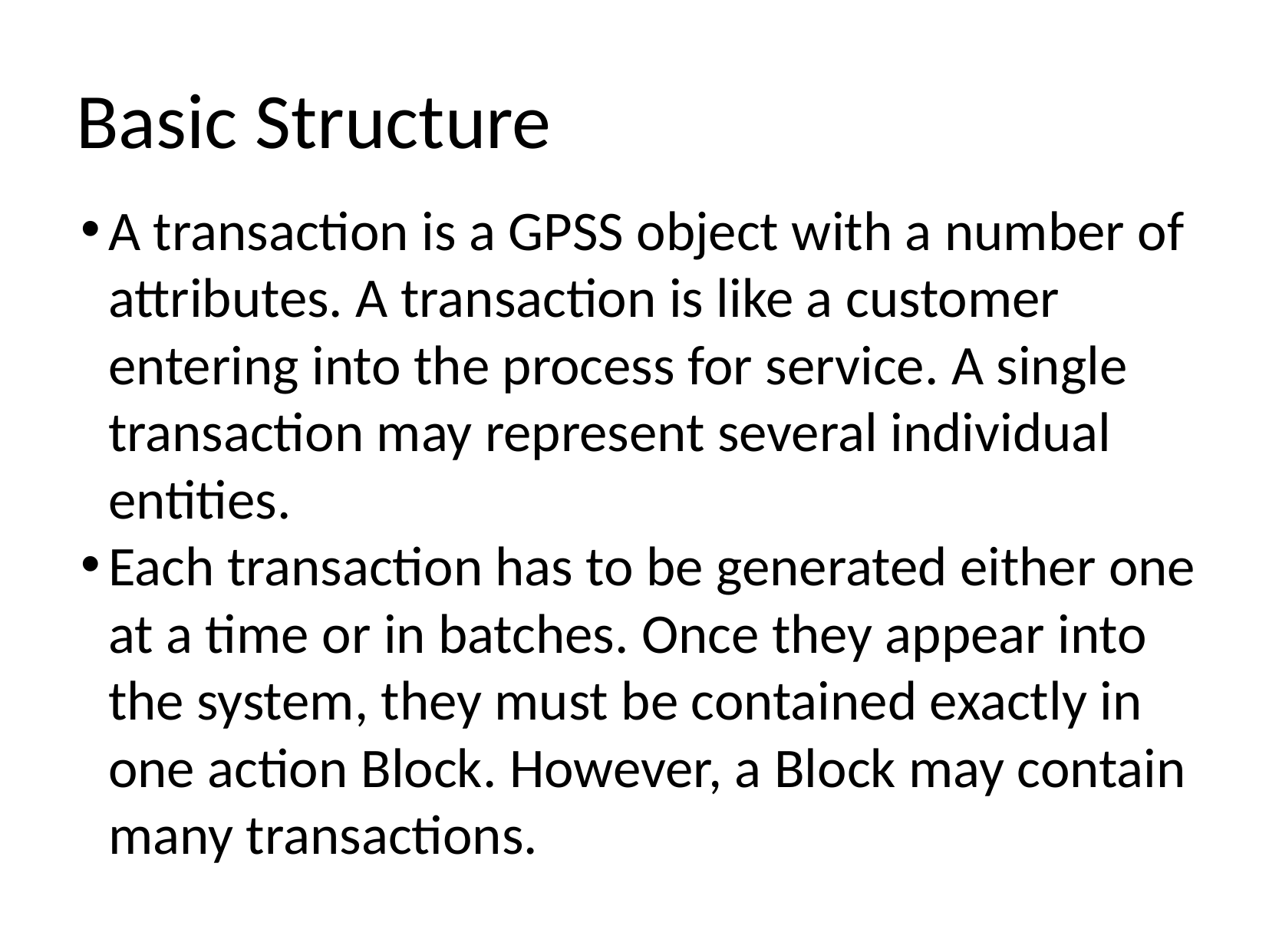

Basic Structure
A transaction is a GPSS object with a number of attributes. A transaction is like a customer entering into the process for service. A single transaction may represent several individual entities.
Each transaction has to be generated either one at a time or in batches. Once they appear into the system, they must be contained exactly in one action Block. However, a Block may contain many transactions.